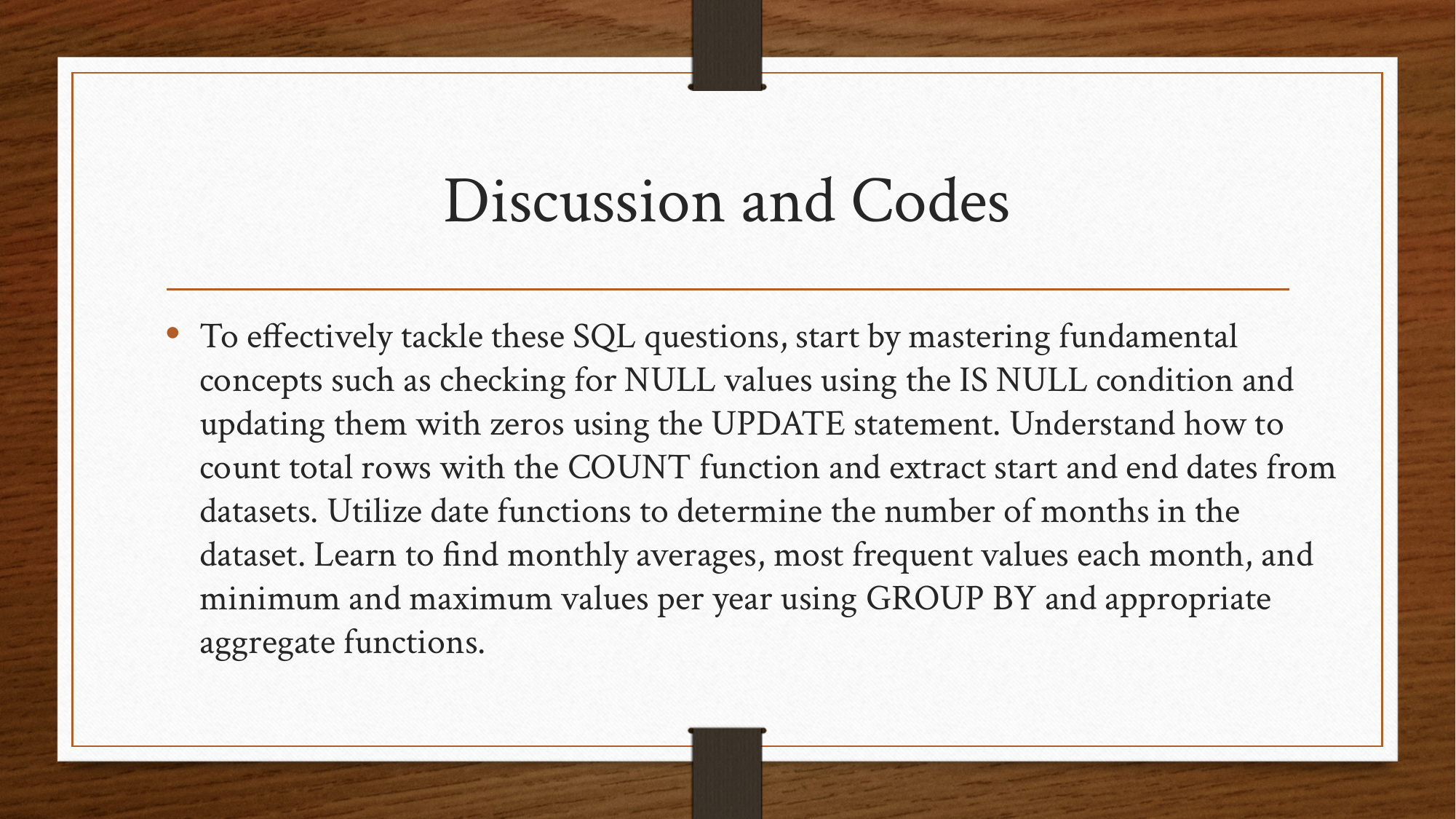

# Discussion and Codes
To effectively tackle these SQL questions, start by mastering fundamental concepts such as checking for NULL values using the IS NULL condition and updating them with zeros using the UPDATE statement. Understand how to count total rows with the COUNT function and extract start and end dates from datasets. Utilize date functions to determine the number of months in the dataset. Learn to find monthly averages, most frequent values each month, and minimum and maximum values per year using GROUP BY and appropriate aggregate functions.